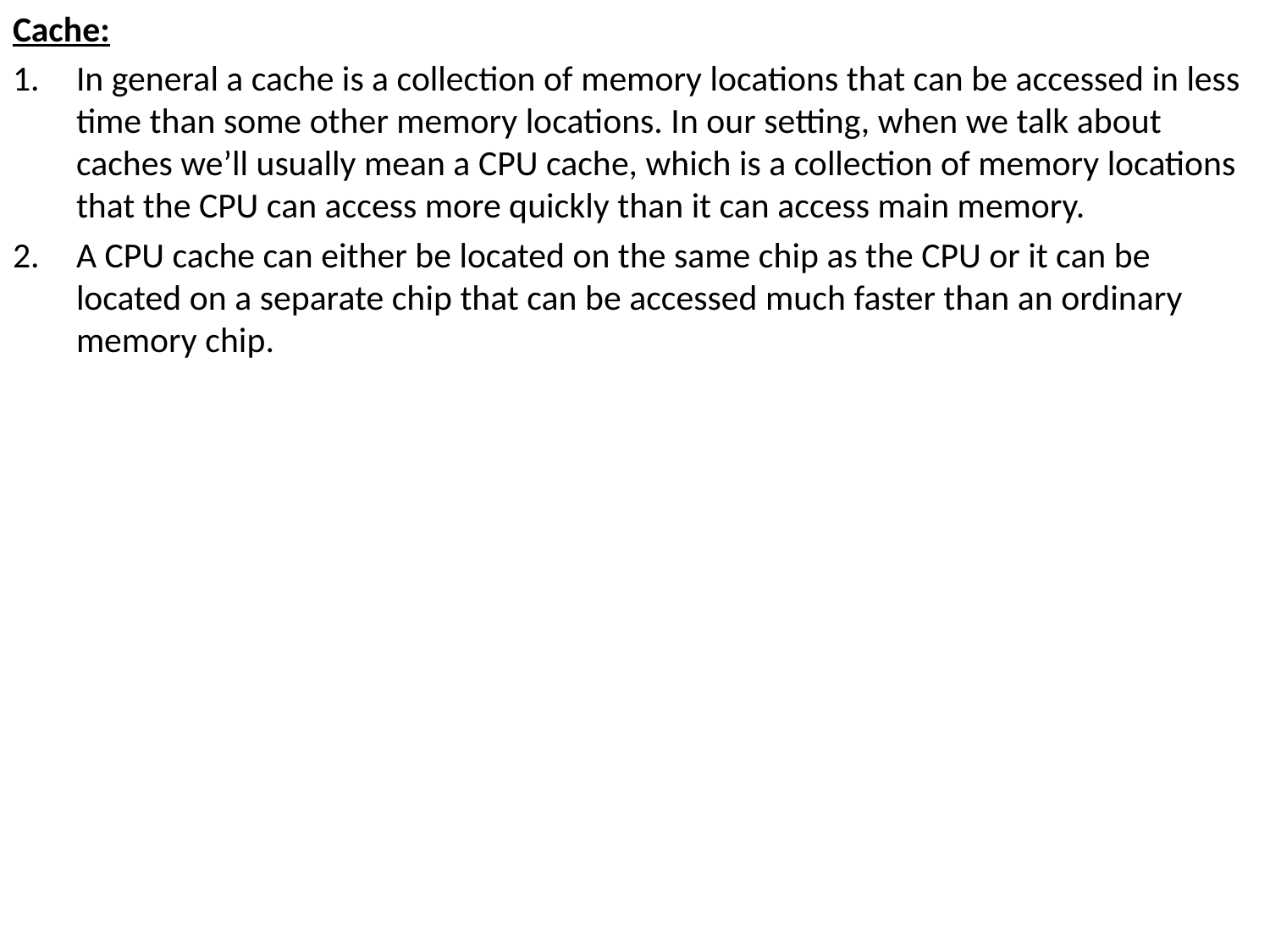

Cache:
In general a cache is a collection of memory locations that can be accessed in less time than some other memory locations. In our setting, when we talk about caches we’ll usually mean a CPU cache, which is a collection of memory locations that the CPU can access more quickly than it can access main memory.
A CPU cache can either be located on the same chip as the CPU or it can be located on a separate chip that can be accessed much faster than an ordinary memory chip.